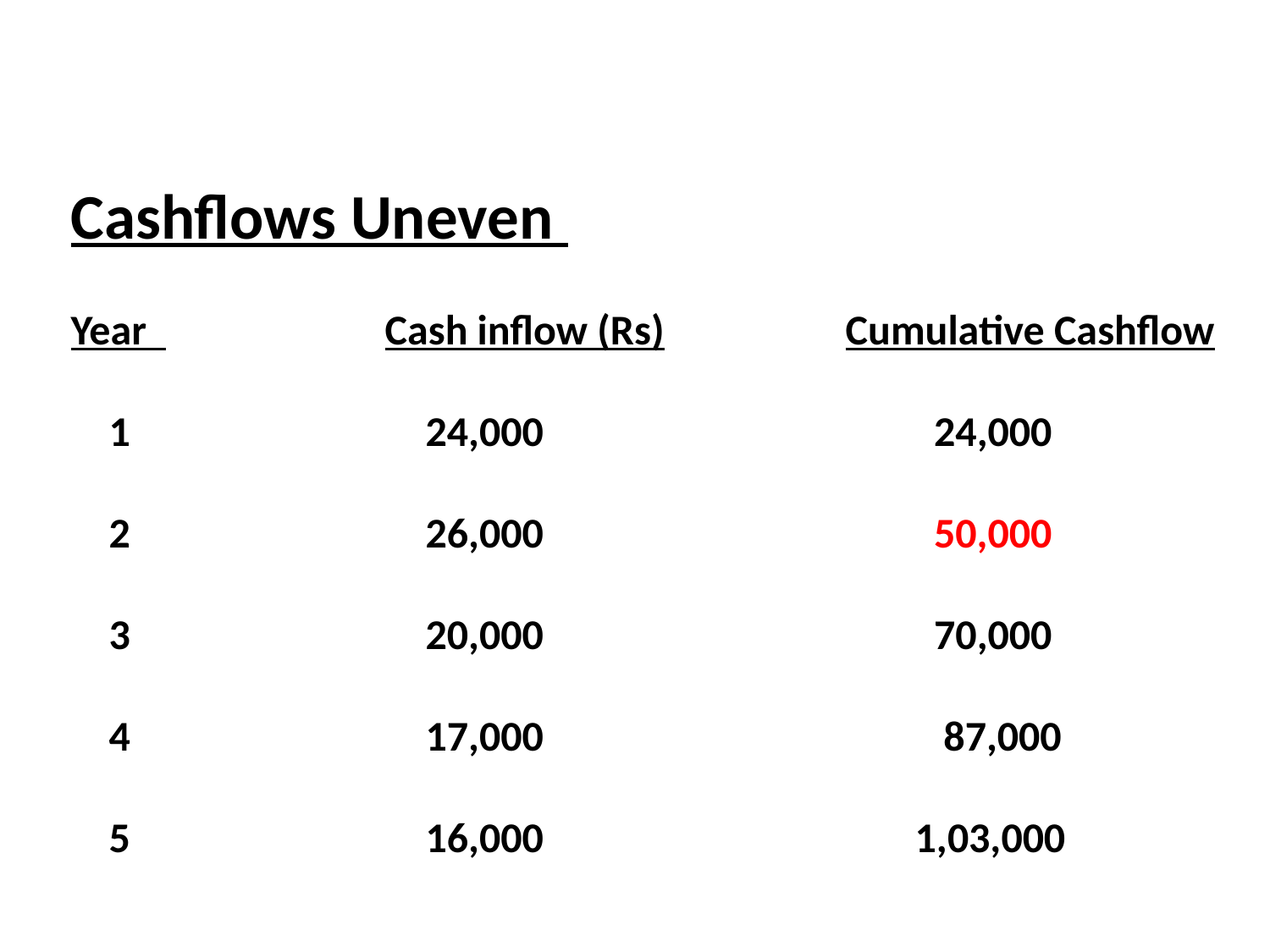

Cashflows Uneven

Year                         Cash inflow (Rs)                   Cumulative Cashflow

    1                               24,000                                         24,000

    2                               26,000                                         50,000

    3                               20,000                                         70,000

    4                               17,000                                          87,000

    5                               16,000                                       1,03,000